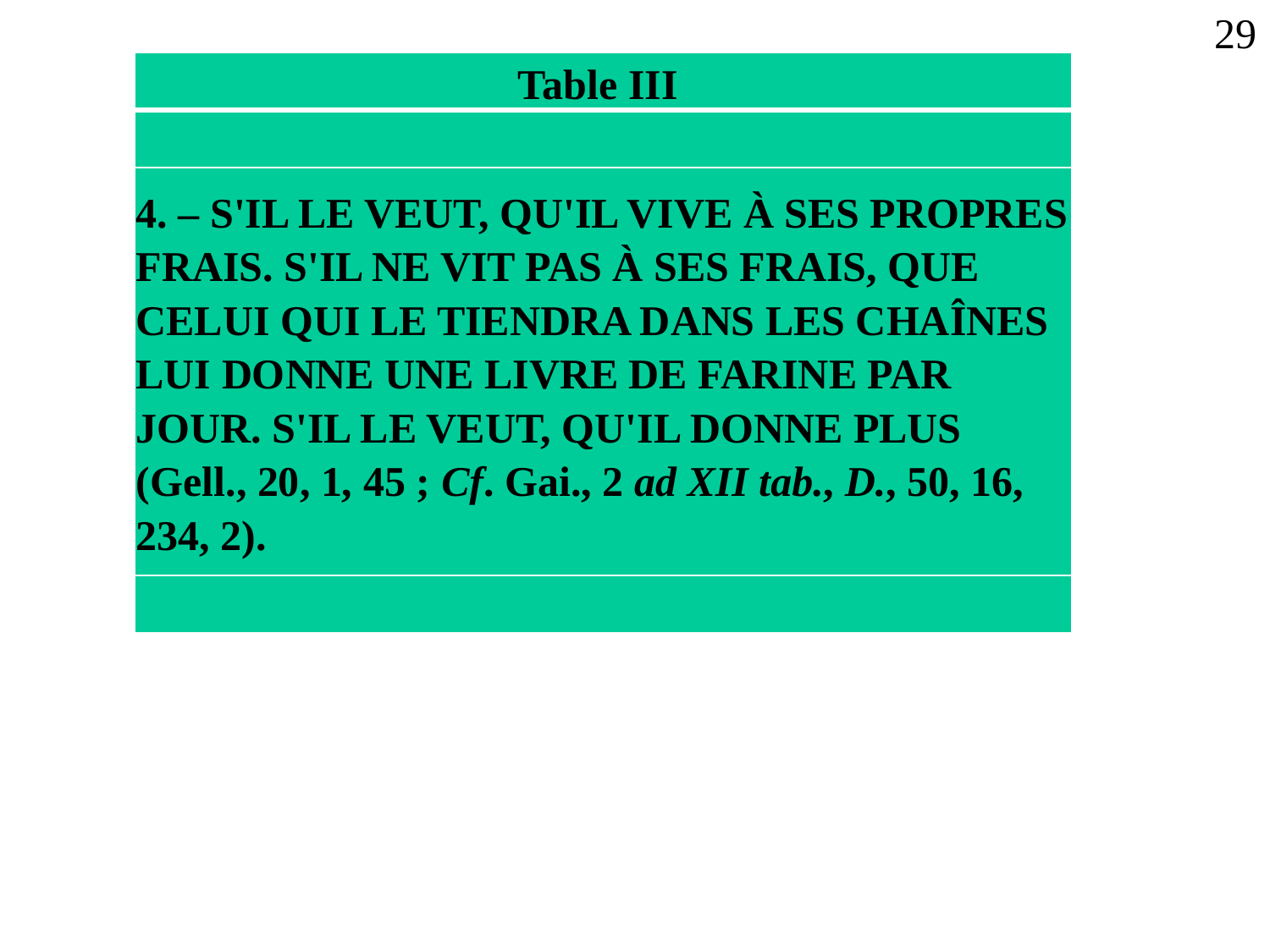

29
| Table III |
| --- |
|  |
| 4. – S'IL LE VEUT, QU'IL VIVE À SES PROPRES FRAIS. S'IL NE VIT PAS À SES FRAIS, QUE CELUI QUI LE TIENDRA DANS LES CHAÎNES LUI DONNE UNE LIVRE DE FARINE PAR JOUR. S'IL LE VEUT, QU'IL DONNE PLUS (Gell., 20, 1, 45 ; Cf. Gai., 2 ad XII tab., D., 50, 16, 234, 2). |
|  |